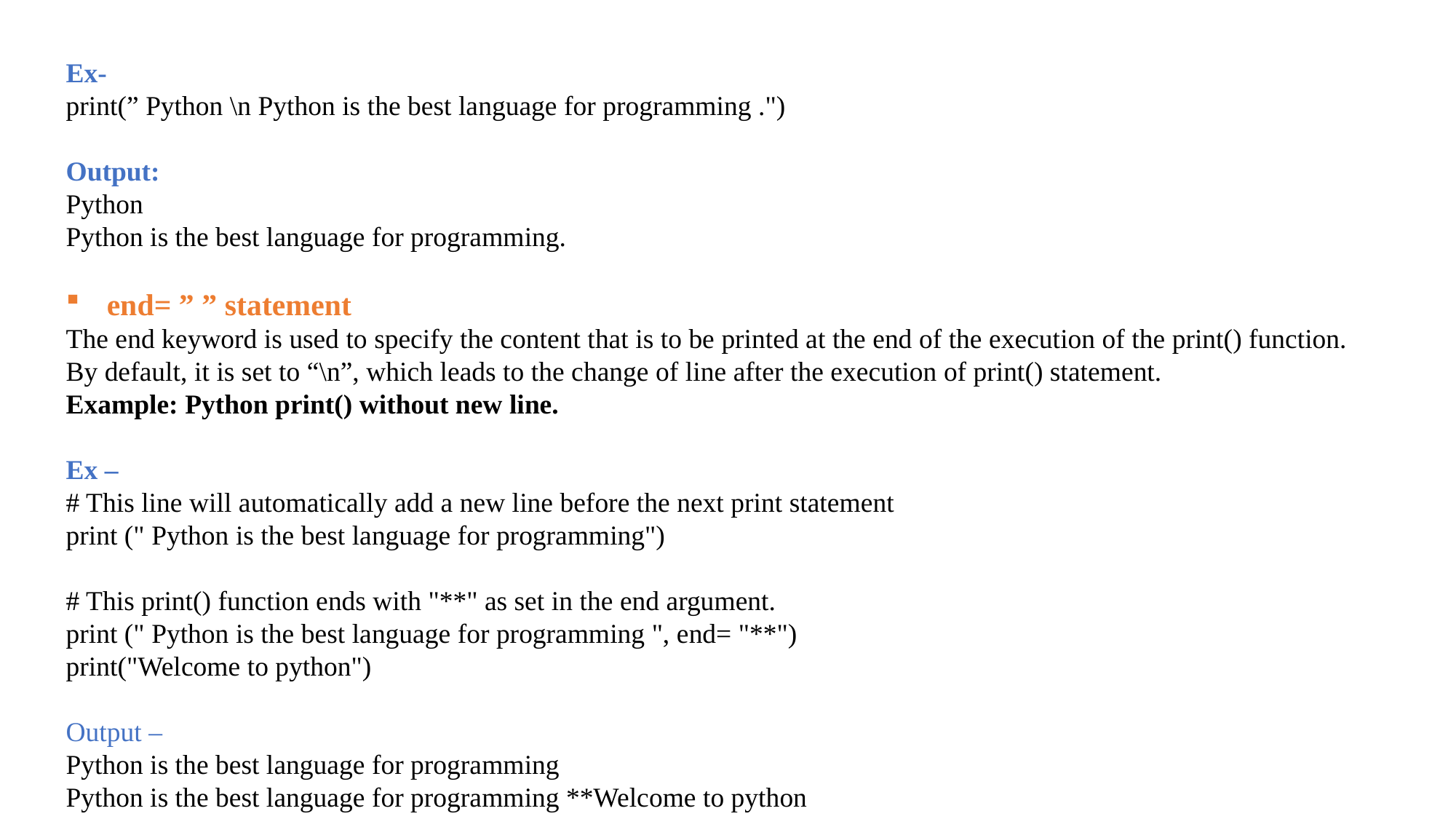

Ex-
print(” Python \n Python is the best language for programming .")

Output:
Python
Python is the best language for programming.

end= ” ” statement
The end keyword is used to specify the content that is to be printed at the end of the execution of the print() function. By default, it is set to “\n”, which leads to the change of line after the execution of print() statement.
Example: Python print() without new line.

Ex –
# This line will automatically add a new line before the next print statement
print (" Python is the best language for programming")

# This print() function ends with "**" as set in the end argument.
print (" Python is the best language for programming ", end= "**")
print("Welcome to python")

Output –
Python is the best language for programming
Python is the best language for programming **Welcome to python